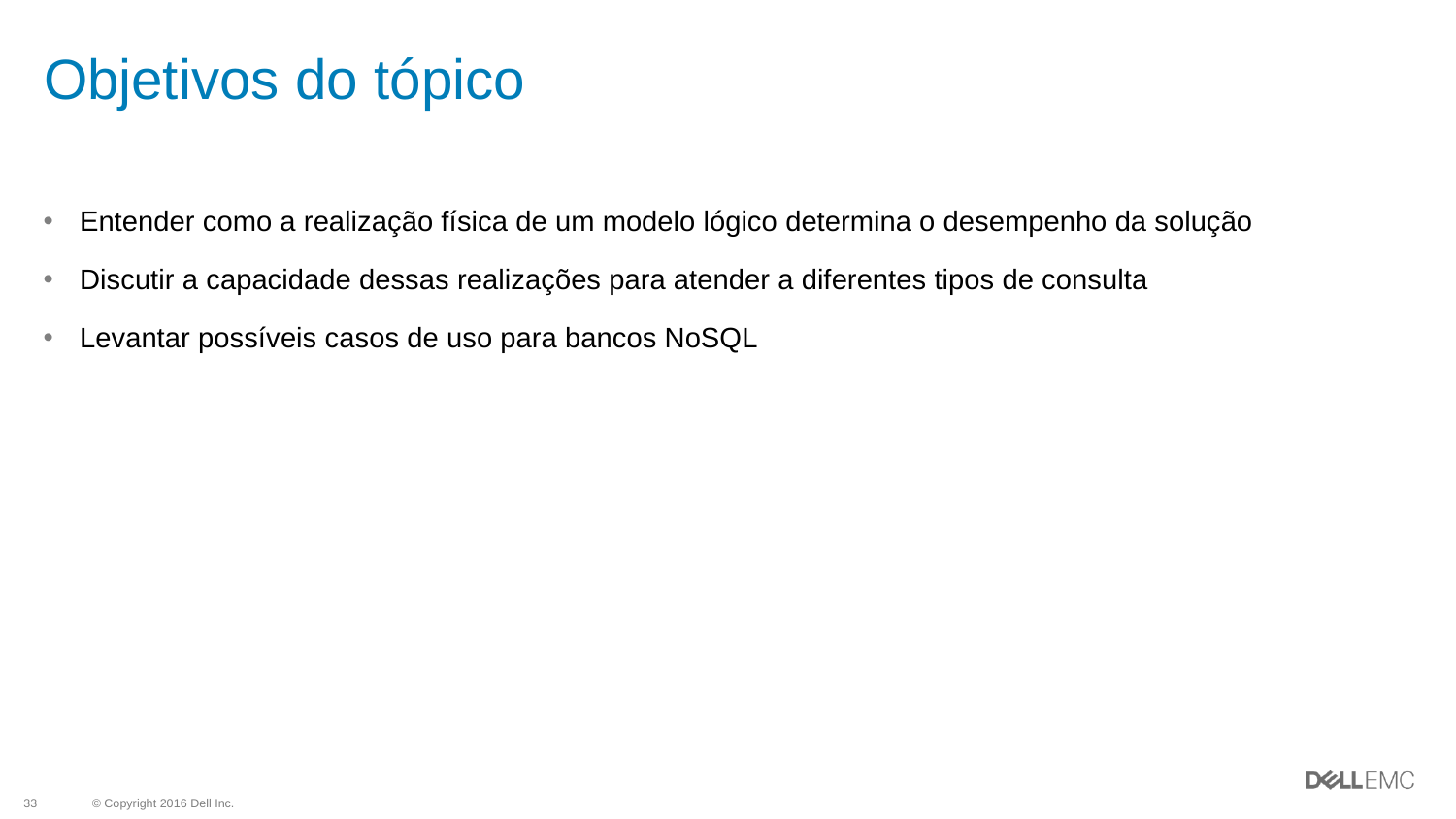

# Objetivos do tópico
Entender como a realização física de um modelo lógico determina o desempenho da solução
Discutir a capacidade dessas realizações para atender a diferentes tipos de consulta
Levantar possíveis casos de uso para bancos NoSQL